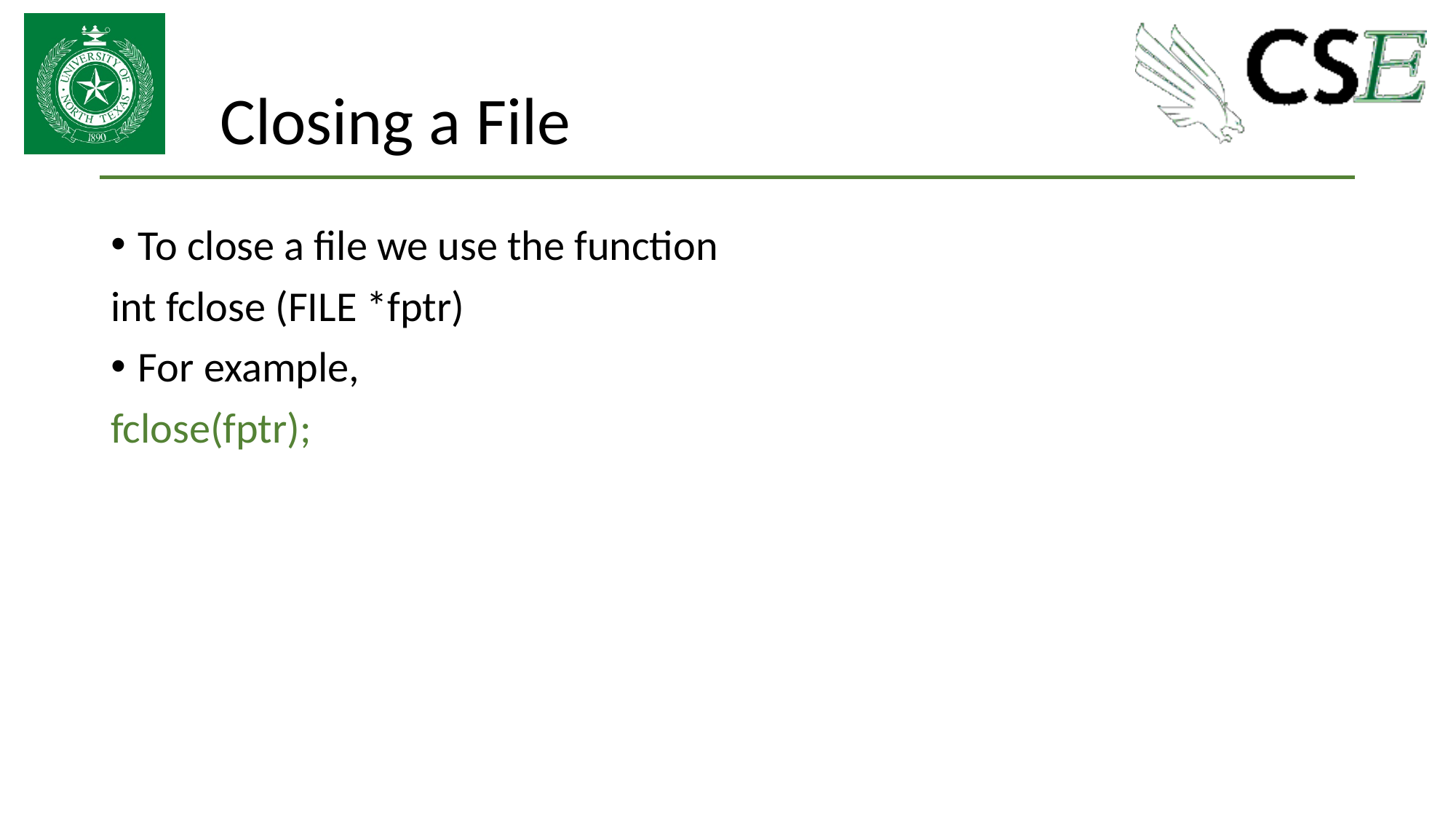

# Closing a File
To close a file we use the function
int fclose (FILE *fptr)
For example,
fclose(fptr);